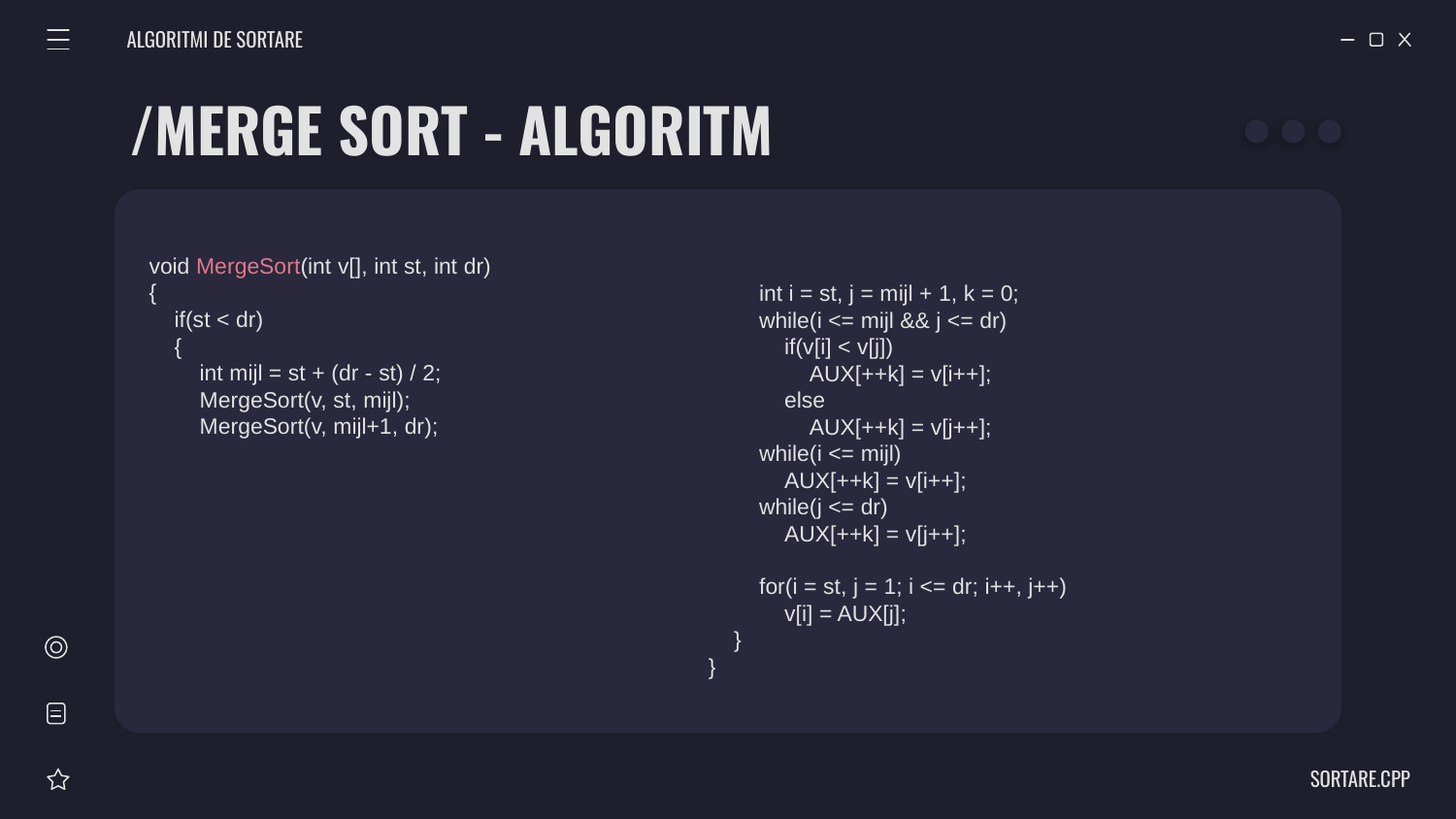

ALGORITMI DE SORTARE

# /MERGE SORT - ALGORITM

void MergeSort(int v[], int st, int dr)
{
    if(st < dr)
    {
        int mijl = st + (dr - st) / 2;
        MergeSort(v, st, mijl);
        MergeSort(v, mijl+1, dr);

        int i = st, j = mijl + 1, k = 0;
        while(i <= mijl && j <= dr)
            if(v[i] < v[j])
                AUX[++k] = v[i++];
            else
                AUX[++k] = v[j++];
        while(i <= mijl)
            AUX[++k] = v[i++];
        while(j <= dr)
            AUX[++k] = v[j++];

        for(i = st, j = 1; i <= dr; i++, j++)
            v[i] = AUX[j];
    }
}

SORTARE.CPP